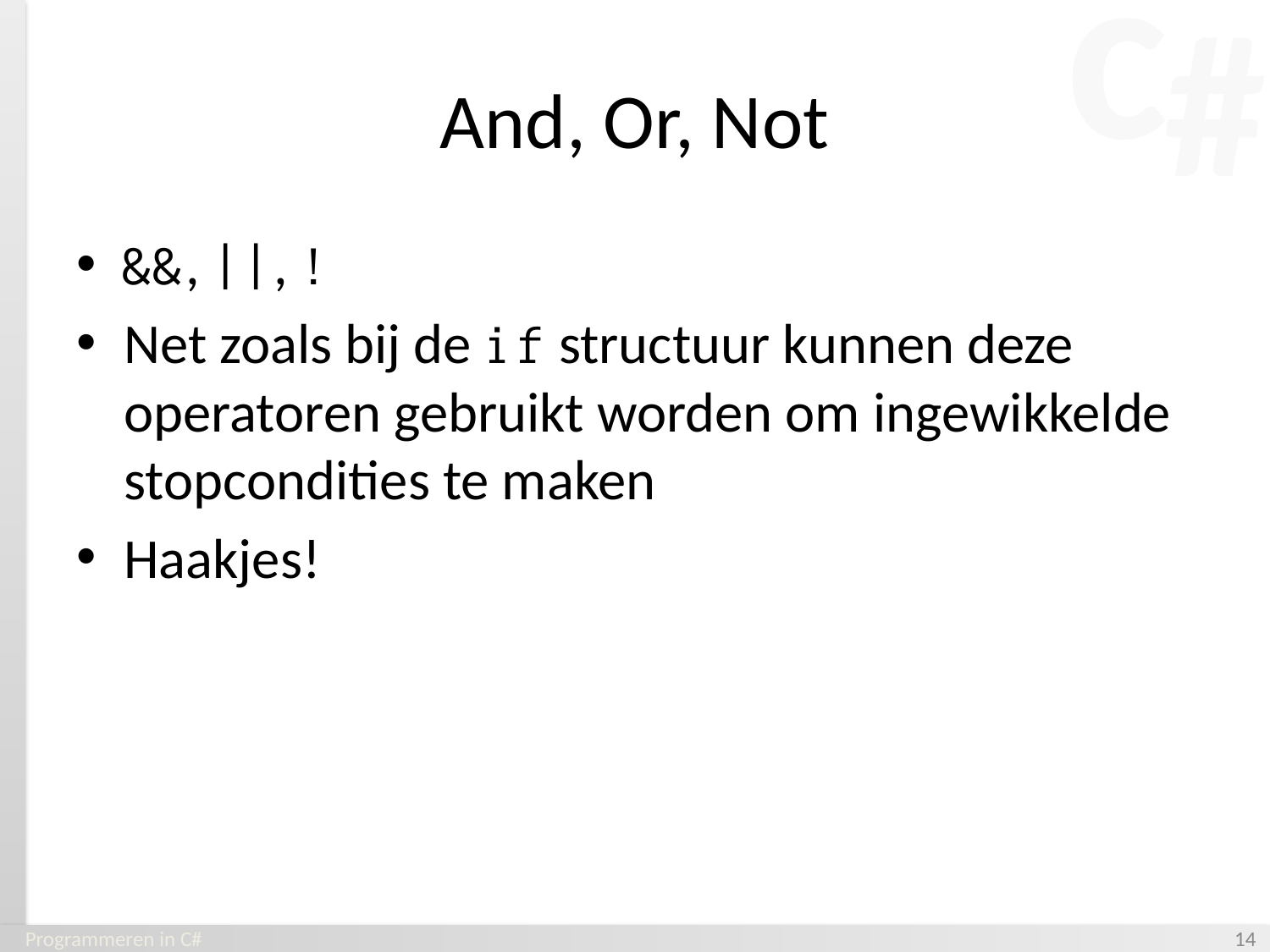

# And, Or, Not
&&, ||, !
Net zoals bij de if structuur kunnen deze operatoren gebruikt worden om ingewikkelde stopcondities te maken
Haakjes!
Programmeren in C#
14